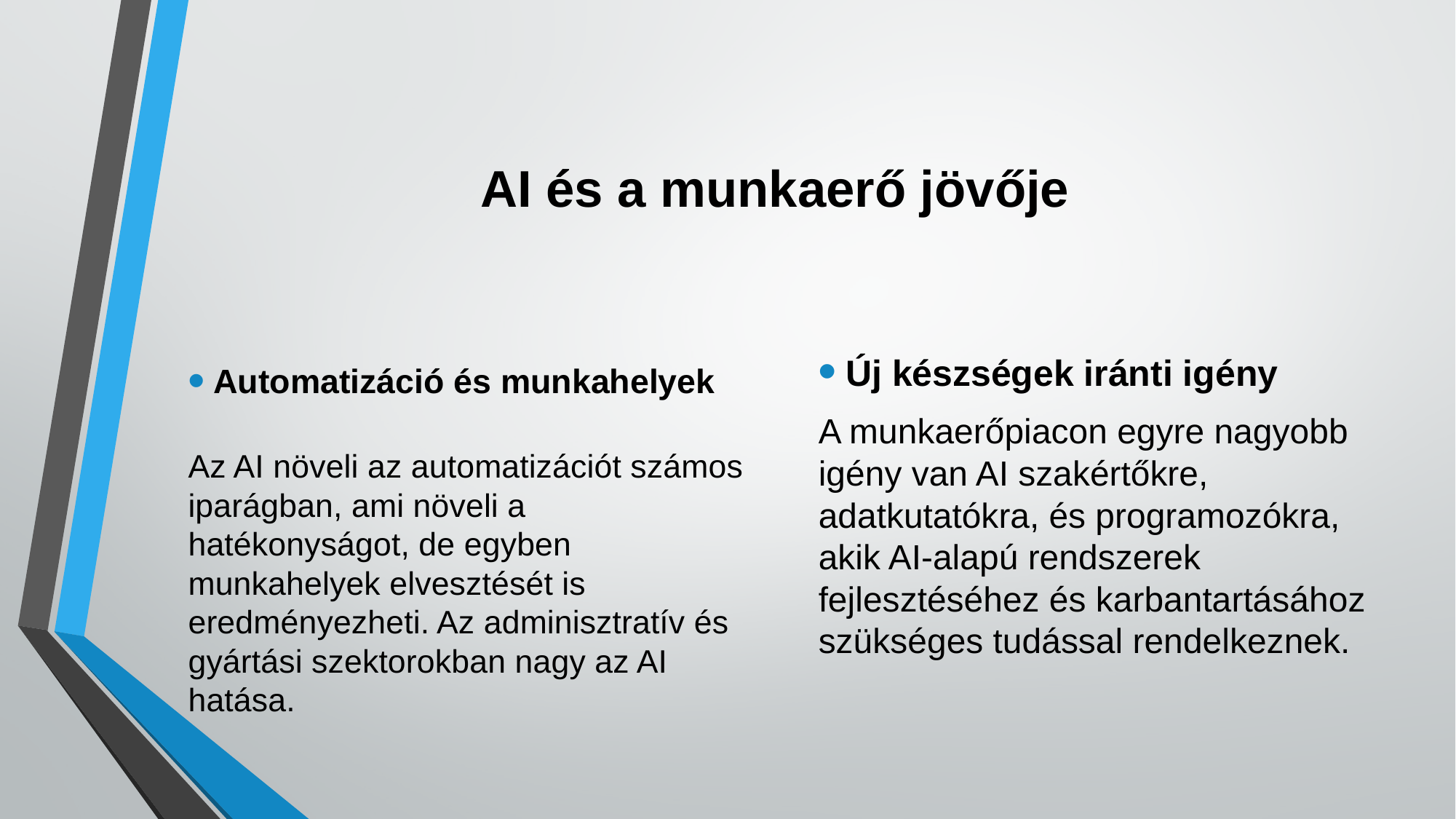

# AI és a munkaerő jövője
Új készségek iránti igény
A munkaerőpiacon egyre nagyobb igény van AI szakértőkre, adatkutatókra, és programozókra, akik AI-alapú rendszerek fejlesztéséhez és karbantartásához szükséges tudással rendelkeznek.
Automatizáció és munkahelyek
Az AI növeli az automatizációt számos iparágban, ami növeli a hatékonyságot, de egyben munkahelyek elvesztését is eredményezheti. Az adminisztratív és gyártási szektorokban nagy az AI hatása.